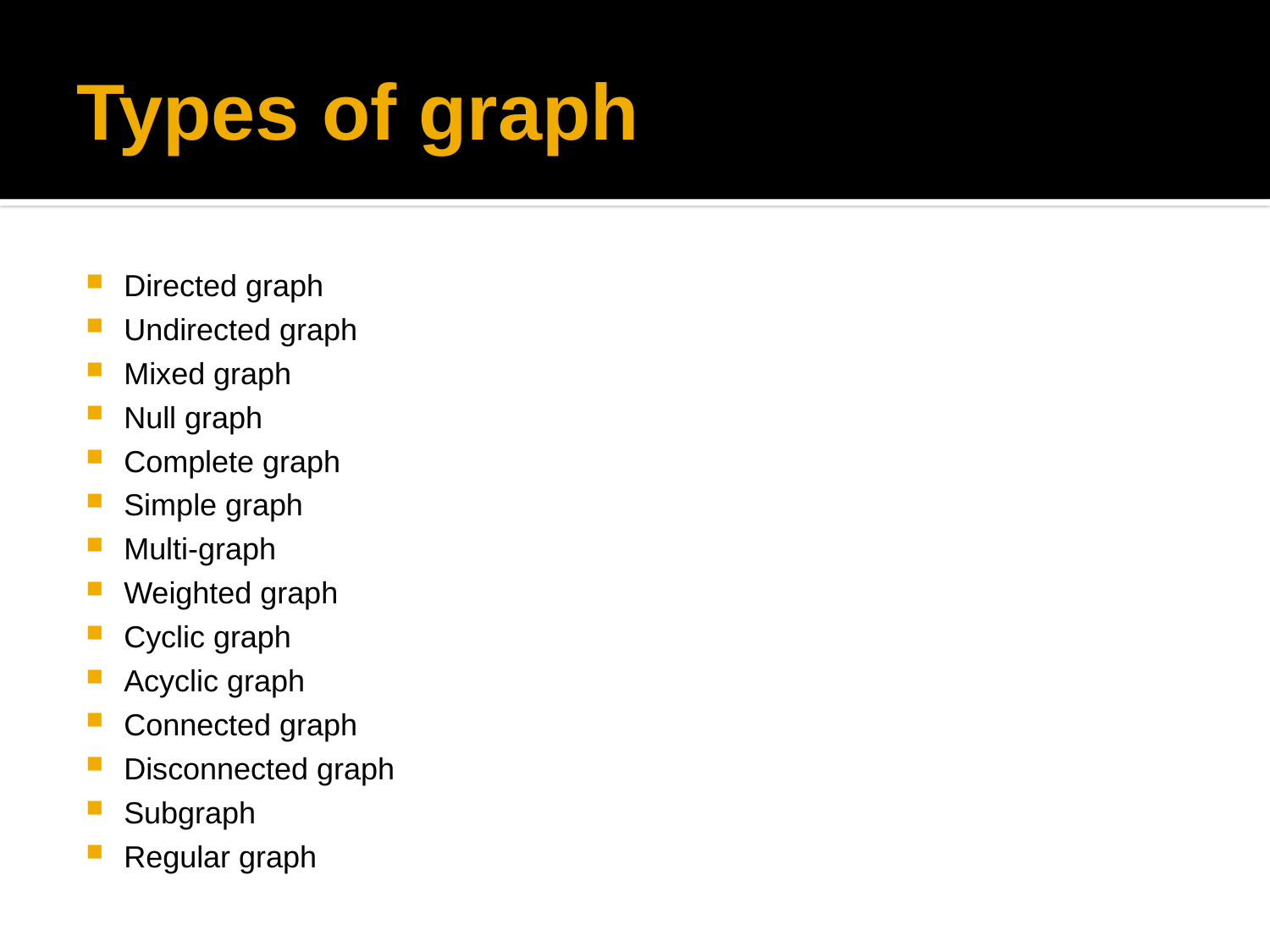

# Types of graph
Directed graph
Undirected graph
Mixed graph
Null graph
Complete graph
Simple graph
Multi-graph
Weighted graph
Cyclic graph
Acyclic graph
Connected graph
Disconnected graph
Subgraph
Regular graph